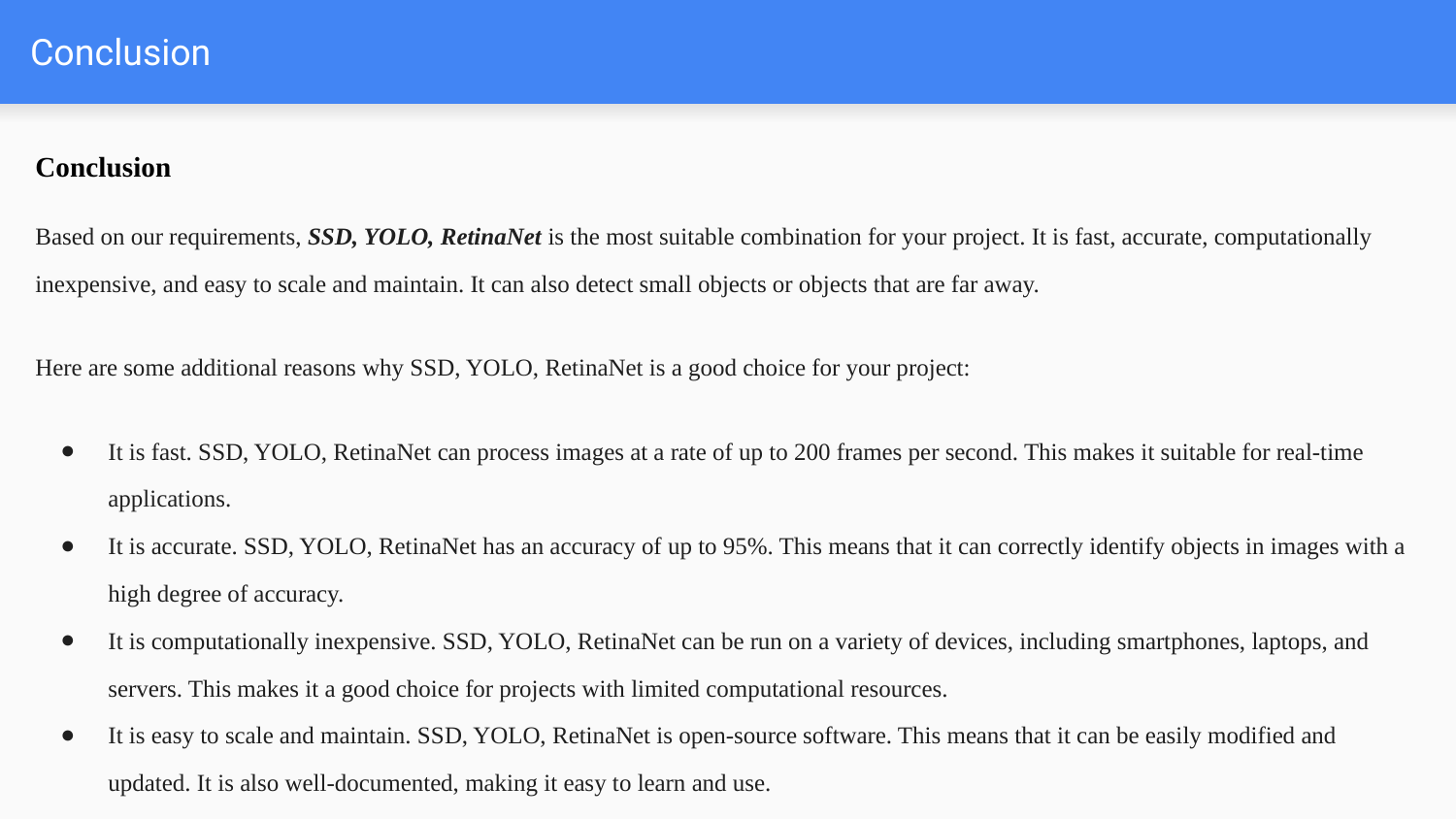

# Conclusion
Conclusion
Based on our requirements, SSD, YOLO, RetinaNet is the most suitable combination for your project. It is fast, accurate, computationally inexpensive, and easy to scale and maintain. It can also detect small objects or objects that are far away.
Here are some additional reasons why SSD, YOLO, RetinaNet is a good choice for your project:
It is fast. SSD, YOLO, RetinaNet can process images at a rate of up to 200 frames per second. This makes it suitable for real-time applications.
It is accurate. SSD, YOLO, RetinaNet has an accuracy of up to 95%. This means that it can correctly identify objects in images with a high degree of accuracy.
It is computationally inexpensive. SSD, YOLO, RetinaNet can be run on a variety of devices, including smartphones, laptops, and servers. This makes it a good choice for projects with limited computational resources.
It is easy to scale and maintain. SSD, YOLO, RetinaNet is open-source software. This means that it can be easily modified and updated. It is also well-documented, making it easy to learn and use.